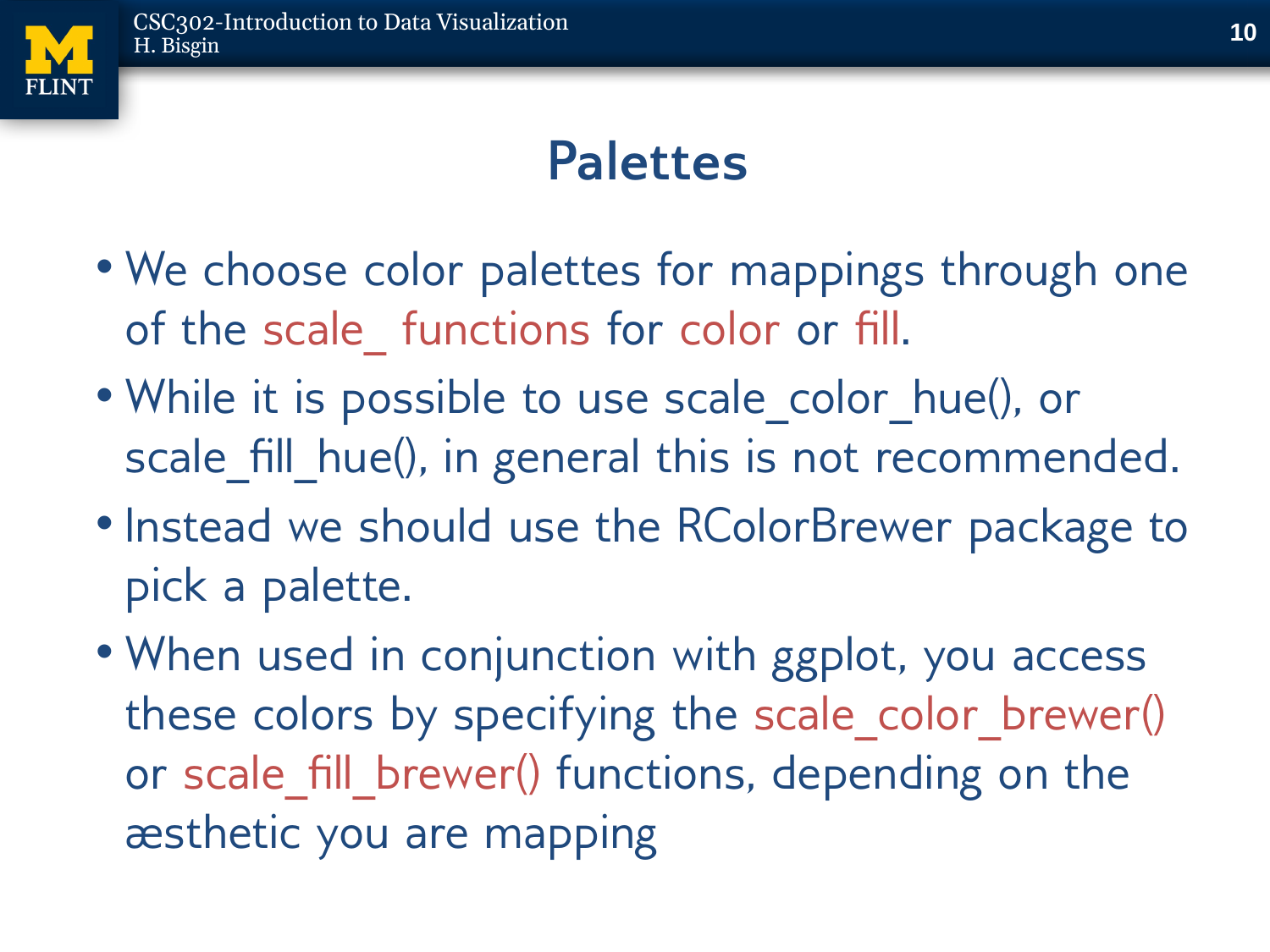

10
# Palettes
We choose color palettes for mappings through one of the scale_ functions for color or fill.
While it is possible to use scale_color_hue(), or scale_fill_hue(), in general this is not recommended.
Instead we should use the RColorBrewer package to pick a palette.
When used in conjunction with ggplot, you access these colors by specifying the scale_color_brewer() or scale_fill_brewer() functions, depending on the aesthetic you are mapping